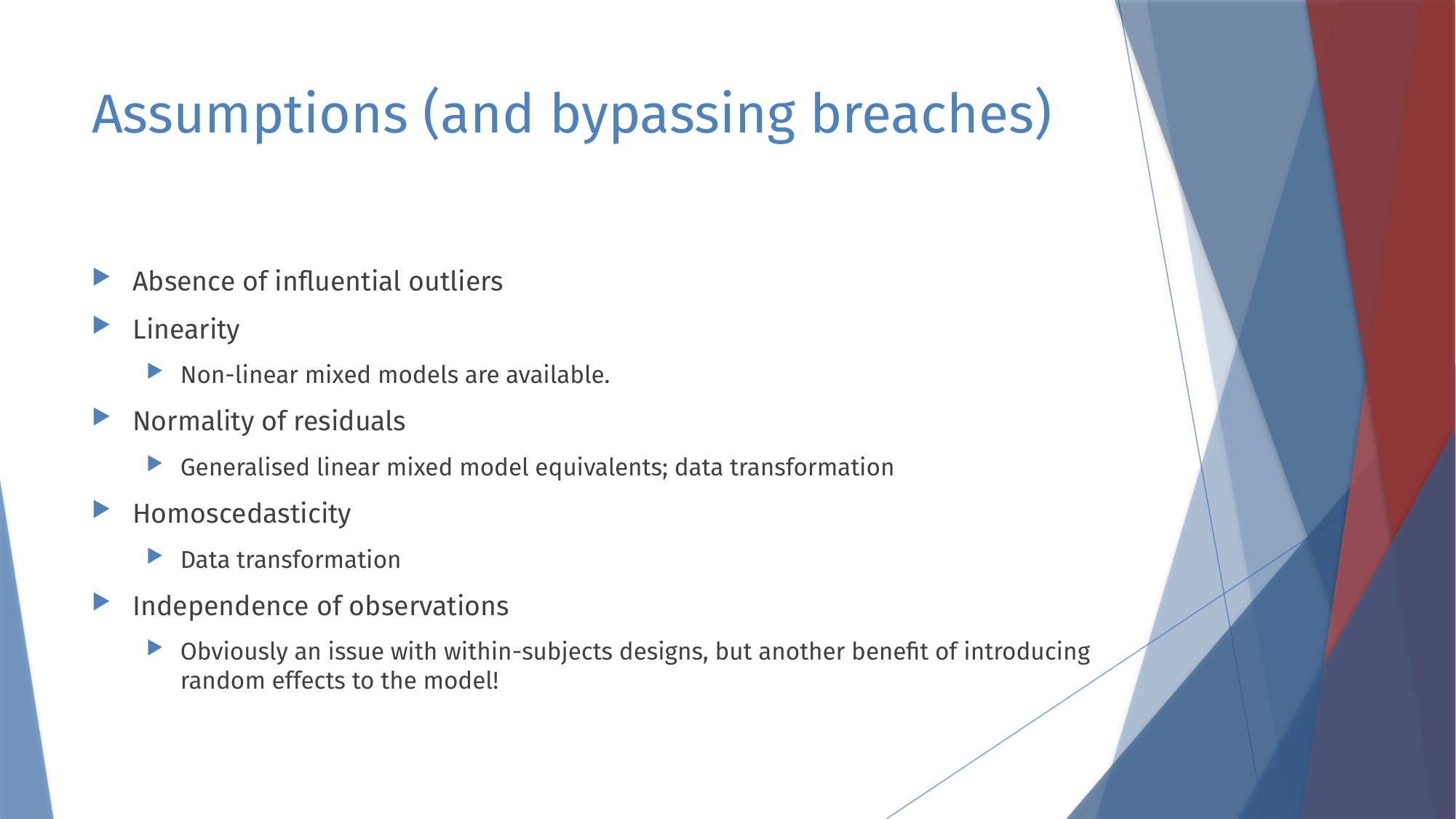

# Assumptions (and bypassing breaches)
Absence of influential outliers
Linearity
Non-linear mixed models are available.
Normality of residuals
Generalised linear mixed model equivalents; data transformation
Homoscedasticity
Data transformation
Independence of observations
Obviously an issue with within-subjects designs, but another benefit of introducing random effects to the model!